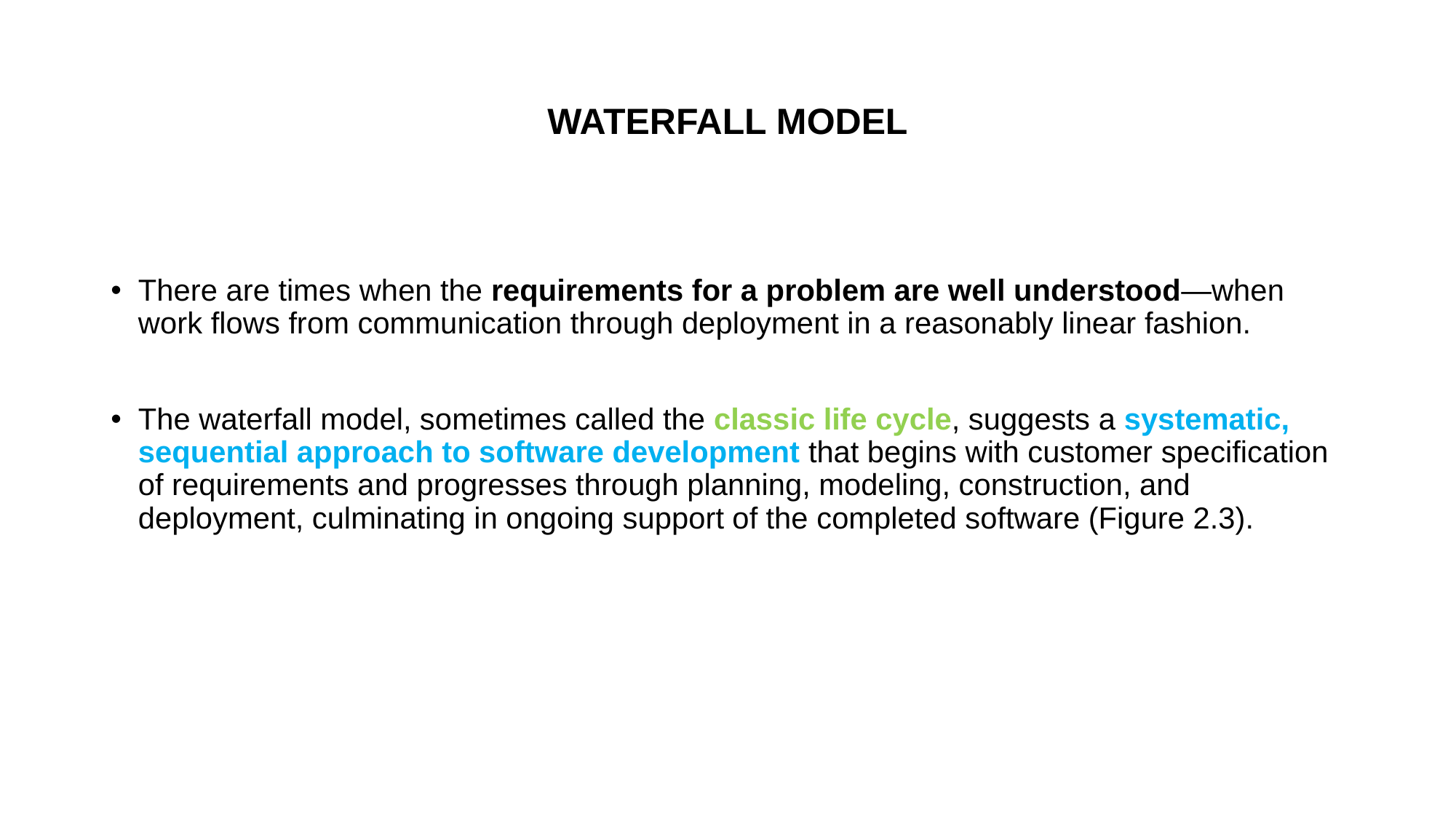

# WATERFALL MODEL

There are times when the requirements for a problem are well understood—when work flows from communication through deployment in a reasonably linear fashion.

The waterfall model, sometimes called the classic life cycle, suggests a systematic, sequential approach to software development that begins with customer specification of requirements and progresses through planning, modeling, construction, and deployment, culminating in ongoing support of the completed software (Figure 2.3).